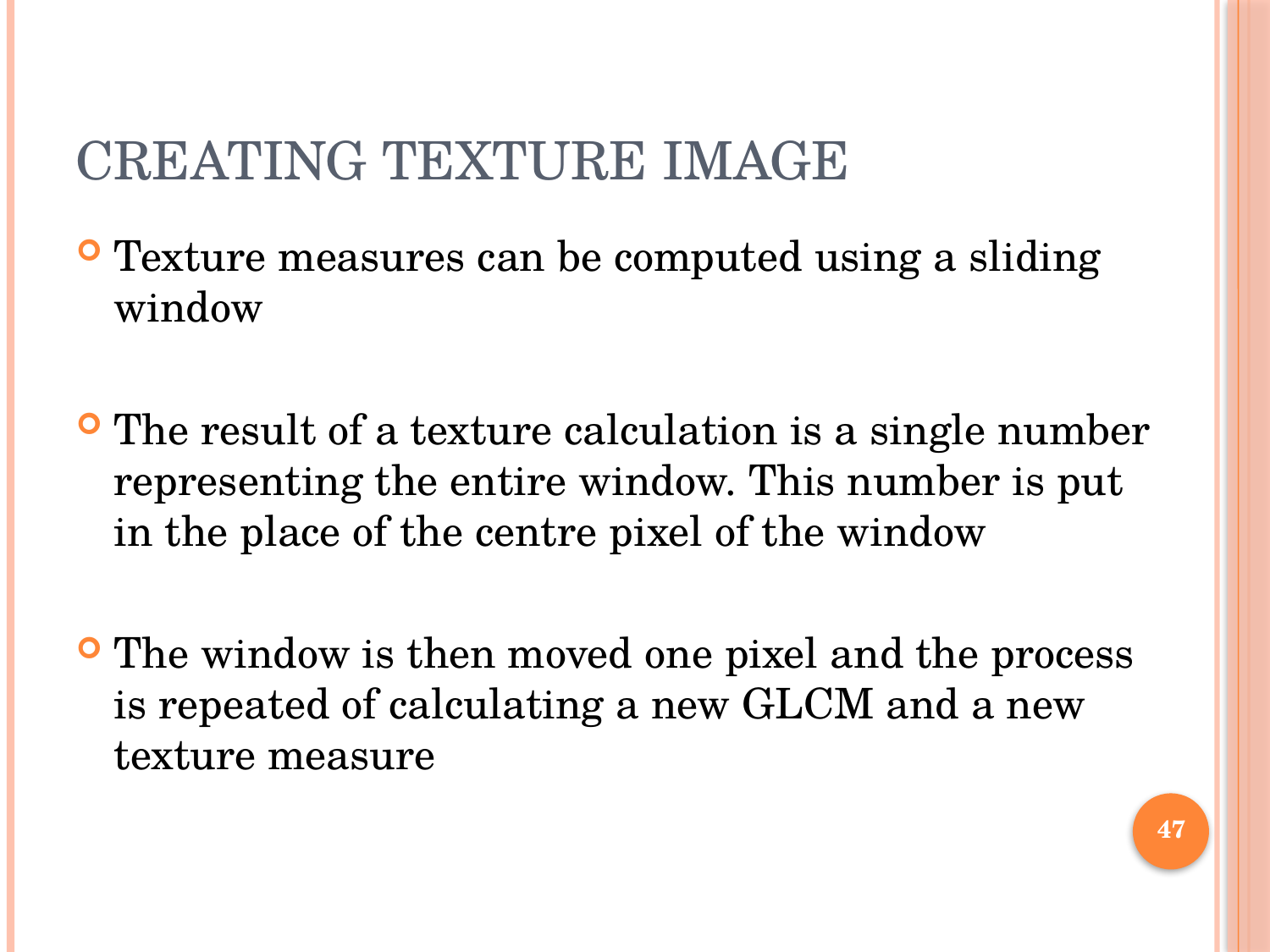

# Creating texture image
Texture measures can be computed using a sliding window

The result of a texture calculation is a single number representing the entire window. This number is put in the place of the centre pixel of the window

The window is then moved one pixel and the process is repeated of calculating a new GLCM and a new texture measure
47